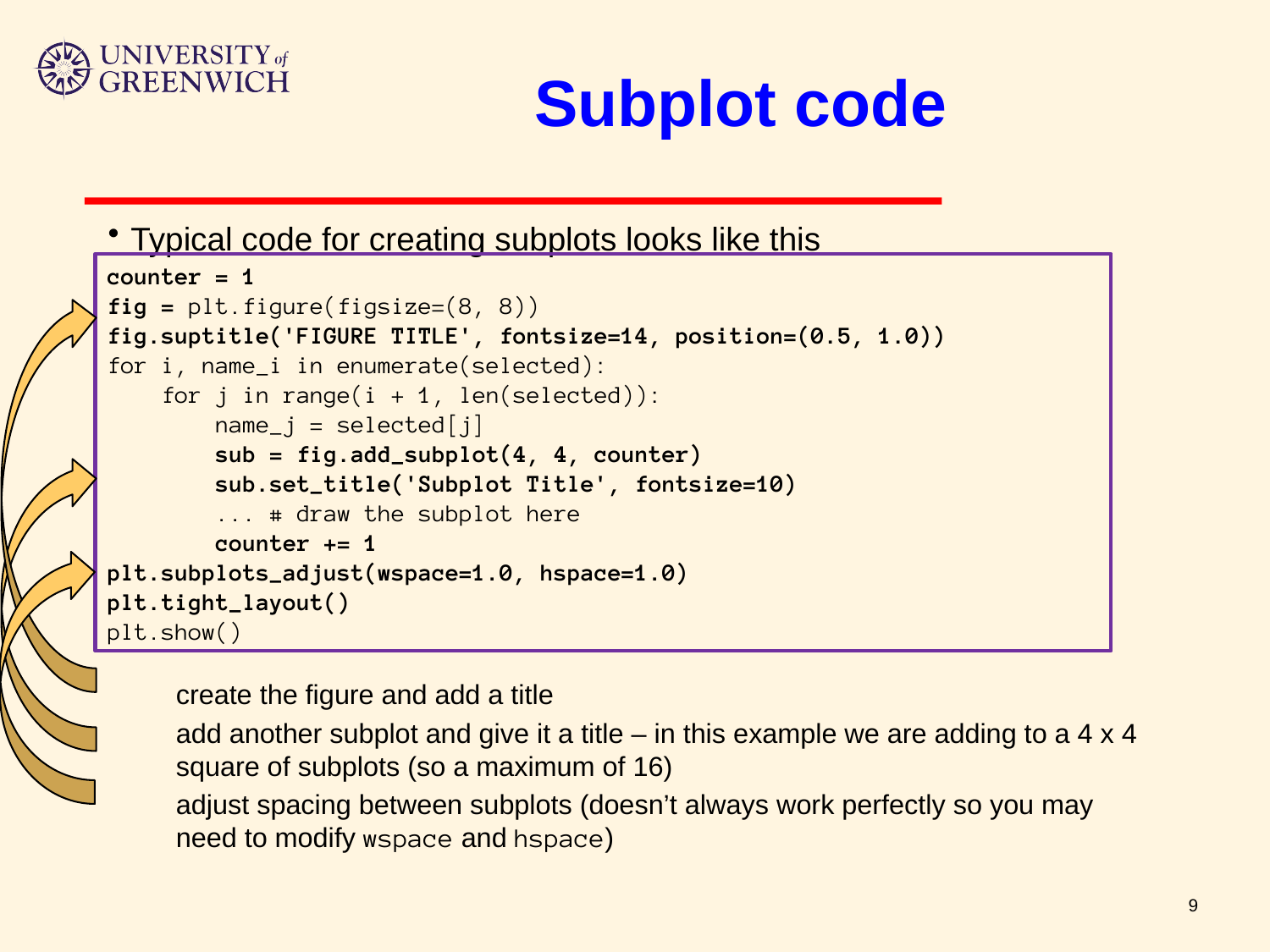

# Subplot code
Typical code for creating subplots looks like this

create the figure and add a title
add another subplot and give it a title – in this example we are adding to a 4 x 4 square of subplots (so a maximum of 16)
adjust spacing between subplots (doesn’t always work perfectly so you may need to modify wspace and hspace)
counter = 1
fig = plt.figure(figsize=(8, 8))
fig.suptitle('FIGURE TITLE', fontsize=14, position=(0.5, 1.0))
for i, name_i in enumerate(selected):
    for j in range(i + 1, len(selected)):
        name_j = selected[j]
        sub = fig.add_subplot(4, 4, counter)
        sub.set_title('Subplot Title', fontsize=10)
        ... # draw the subplot here
        counter += 1
plt.subplots_adjust(wspace=1.0, hspace=1.0)
plt.tight_layout()
plt.show()

9